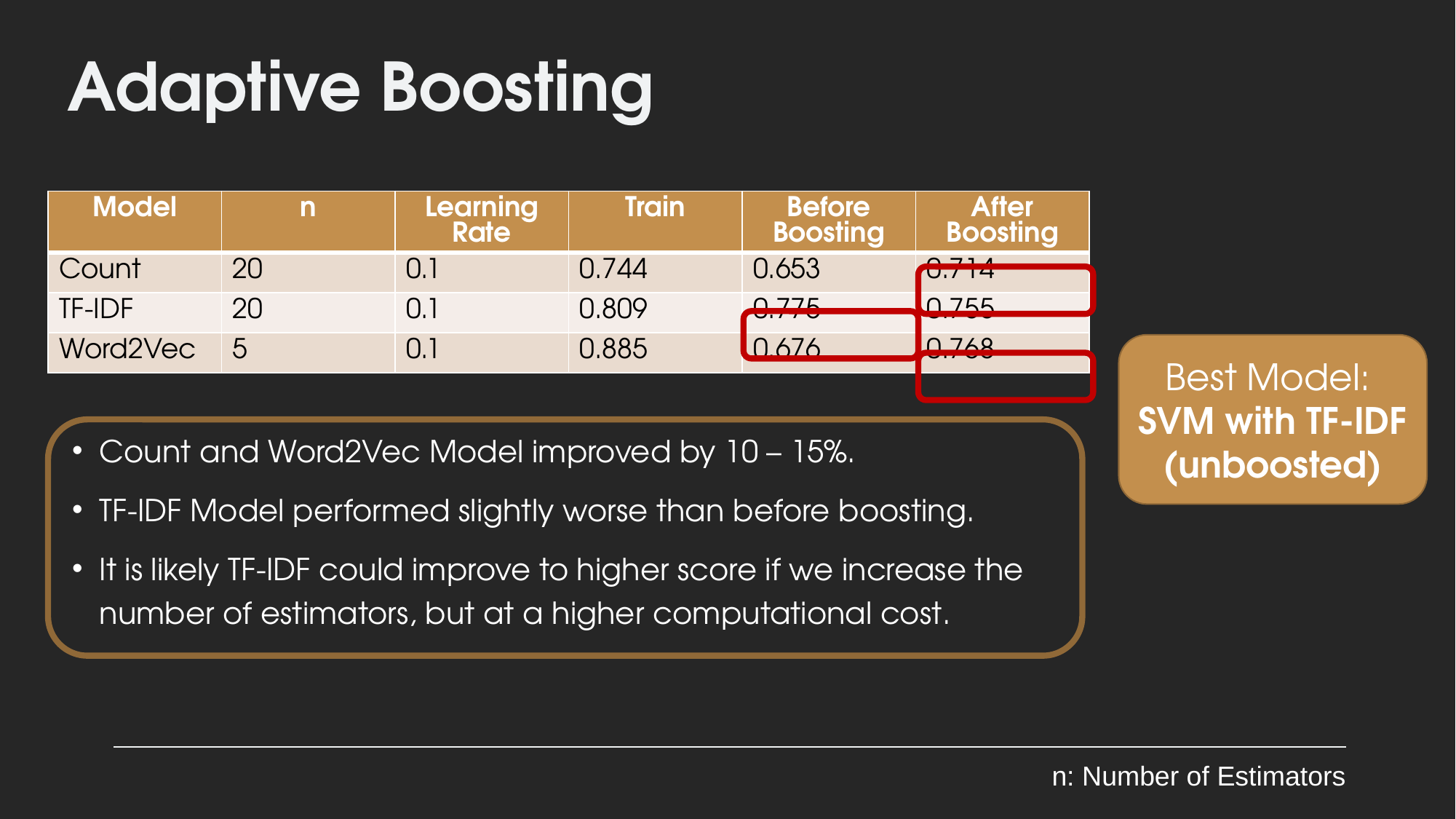

# Adaptive Boosting
| Model | n | Learning Rate | Train | Before Boosting | After Boosting |
| --- | --- | --- | --- | --- | --- |
| Count | 20 | 0.1 | 0.744 | 0.653 | 0.714 |
| TF-IDF | 20 | 0.1 | 0.809 | 0.775 | 0.755 |
| Word2Vec | 5 | 0.1 | 0.885 | 0.676 | 0.768 |

Best Model:
SVM with TF-IDF
(unboosted)

Count and Word2Vec Model improved by 10 – 15%.
TF-IDF Model performed slightly worse than before boosting.
It is likely TF-IDF could improve to higher score if we increase the number of estimators, but at a higher computational cost.

n: Number of Estimators